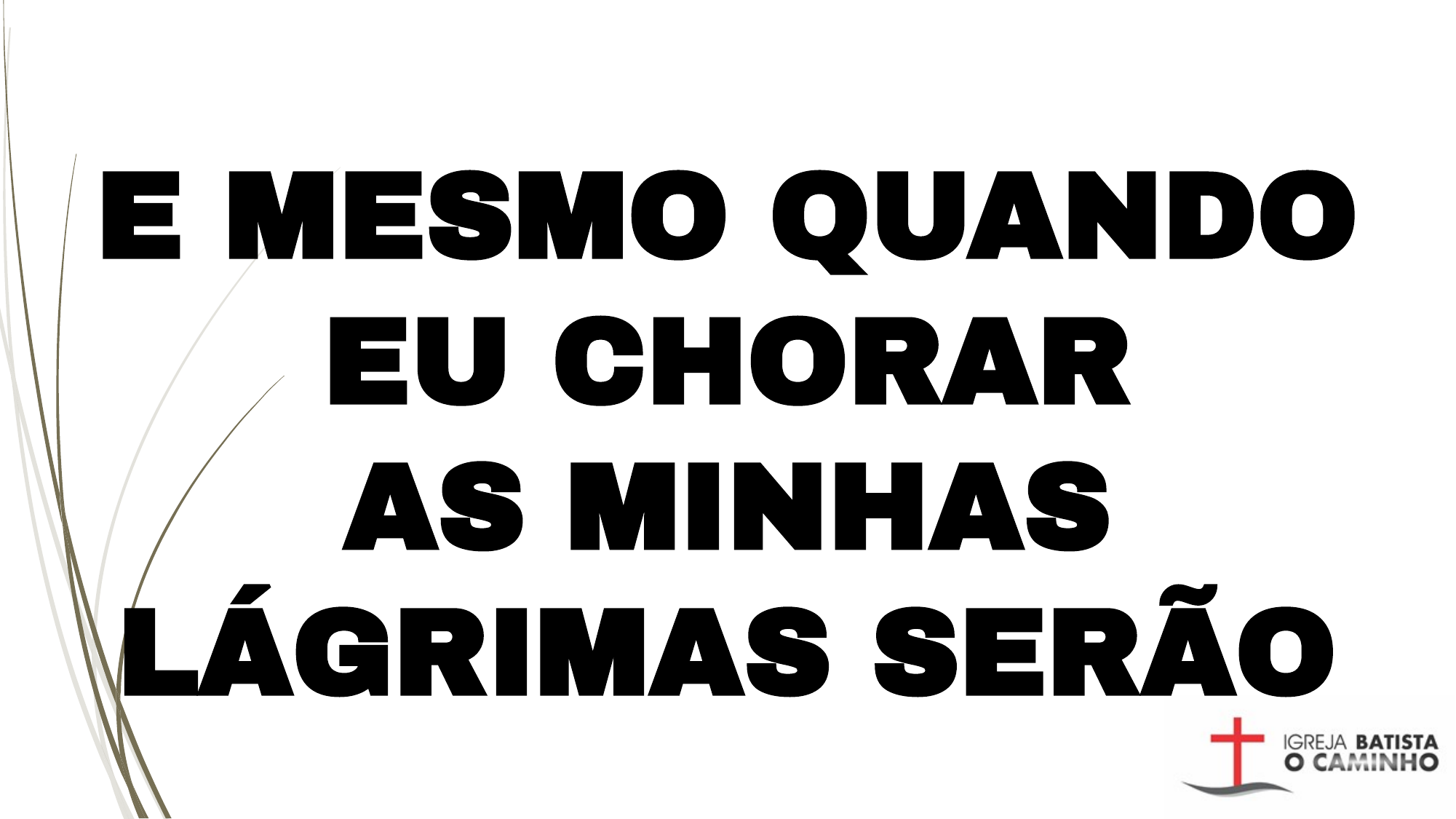

# E MESMO QUANDO EU CHORAR AS MINHAS LÁGRIMAS SERÃO